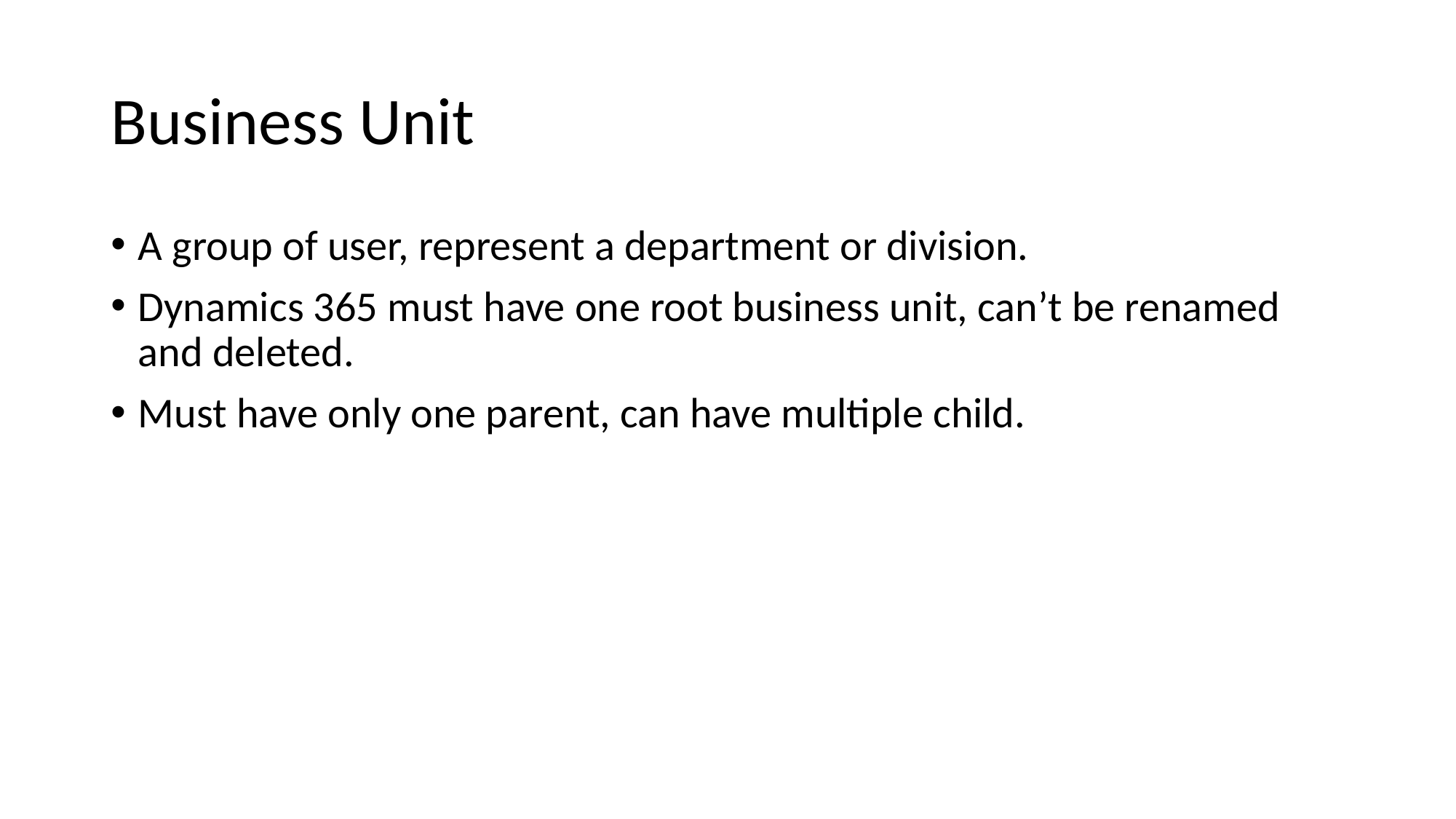

# Business Unit
A group of user, represent a department or division.
Dynamics 365 must have one root business unit, can’t be renamed and deleted.
Must have only one parent, can have multiple child.